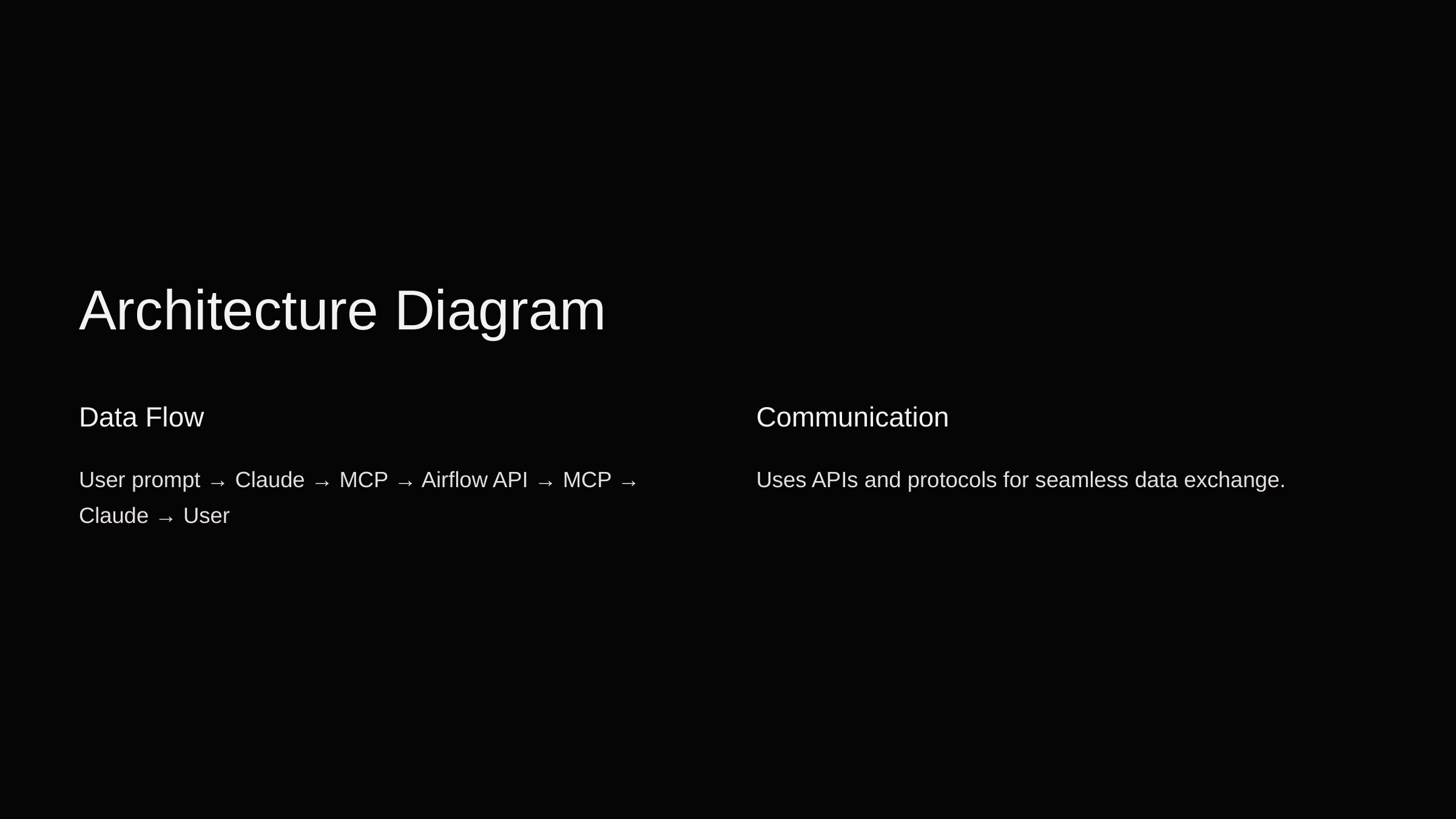

Architecture Diagram
Data Flow
Communication
User prompt → Claude → MCP → Airflow API → MCP → Claude → User
Uses APIs and protocols for seamless data exchange.